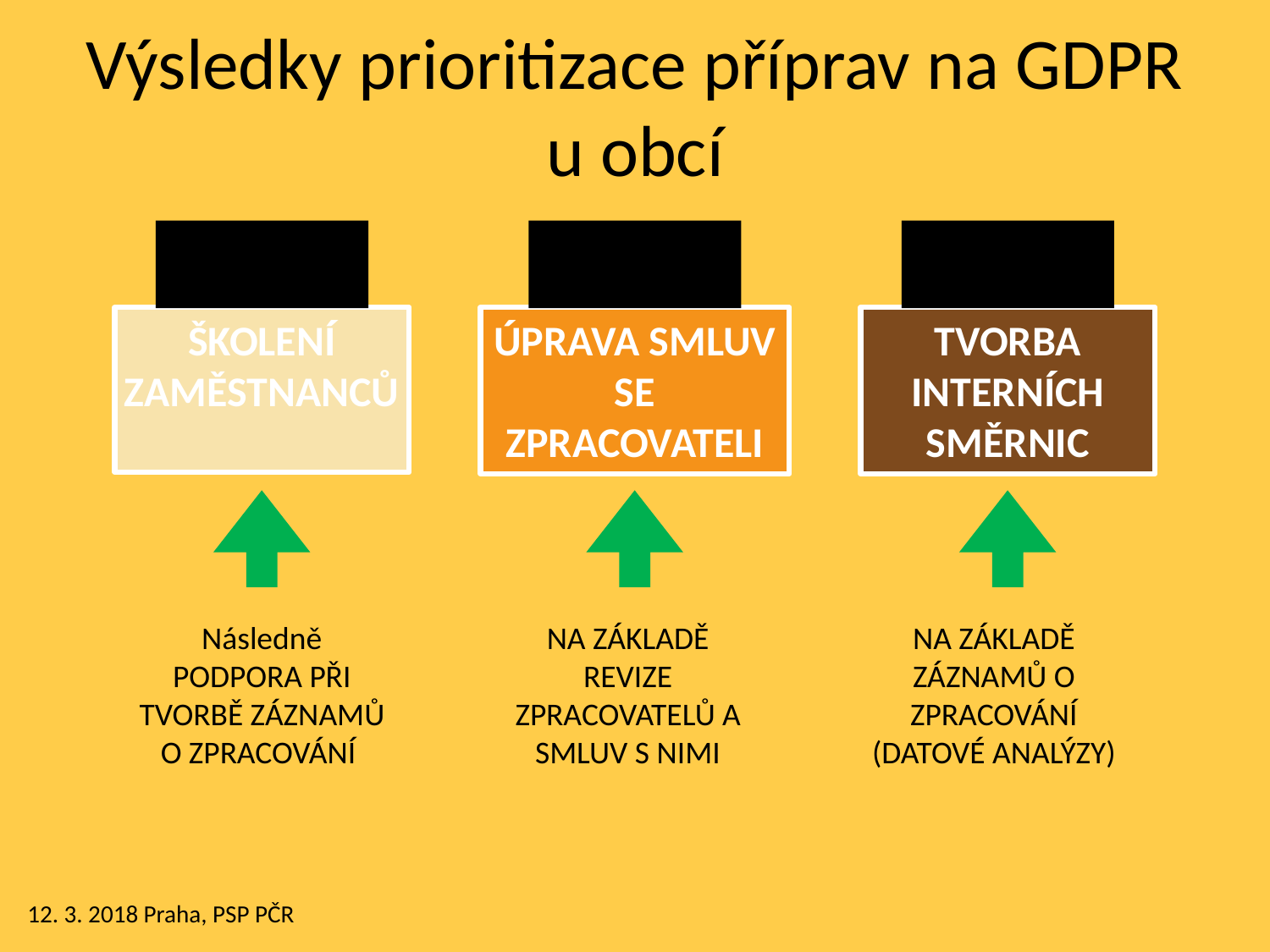

Výsledky prioritizace příprav na GDPR u obcí

ŠKOLENÍ ZAMĚSTNANCŮ

ÚPRAVA SMLUV SE ZPRACOVATELI

TVORBA INTERNÍCH SMĚRNIC

Následně PODPORA PŘI TVORBĚ ZÁZNAMŮ O ZPRACOVÁNÍ
NA ZÁKLADĚ REVIZE ZPRACOVATELŮ A SMLUV S NIMI
NA ZÁKLADĚ ZÁZNAMŮ O ZPRACOVÁNÍ (DATOVÉ ANALÝZY)
12. 3. 2018 Praha, PSP PČR